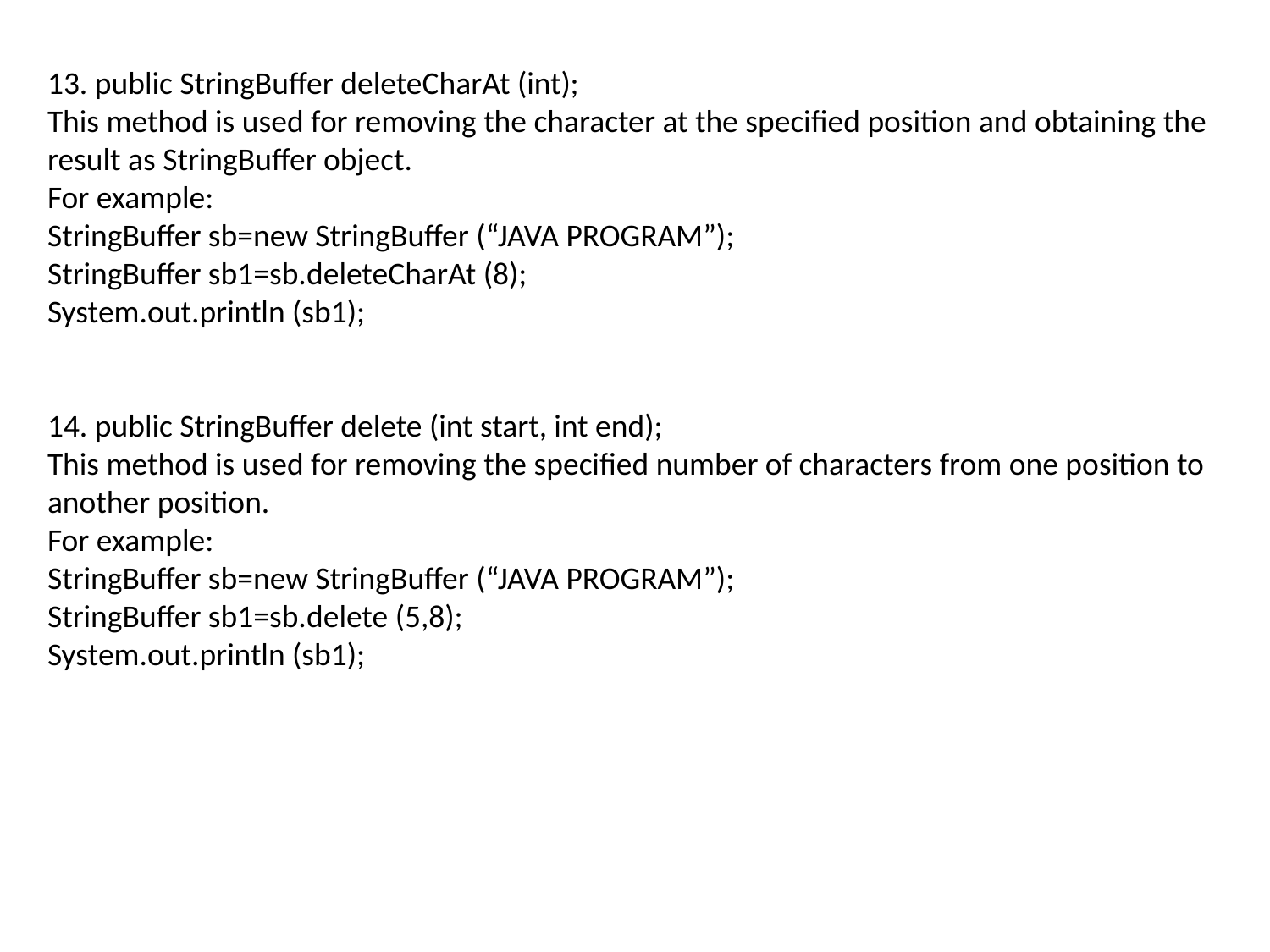

13. public StringBuffer deleteCharAt (int);
This method is used for removing the character at the specified position and obtaining the result as StringBuffer object.
For example:
StringBuffer sb=new StringBuffer (“JAVA PROGRAM”);
StringBuffer sb1=sb.deleteCharAt (8);
System.out.println (sb1);

14. public StringBuffer delete (int start, int end);
This method is used for removing the specified number of characters from one position to another position.
For example:
StringBuffer sb=new StringBuffer (“JAVA PROGRAM”);
StringBuffer sb1=sb.delete (5,8);
System.out.println (sb1);